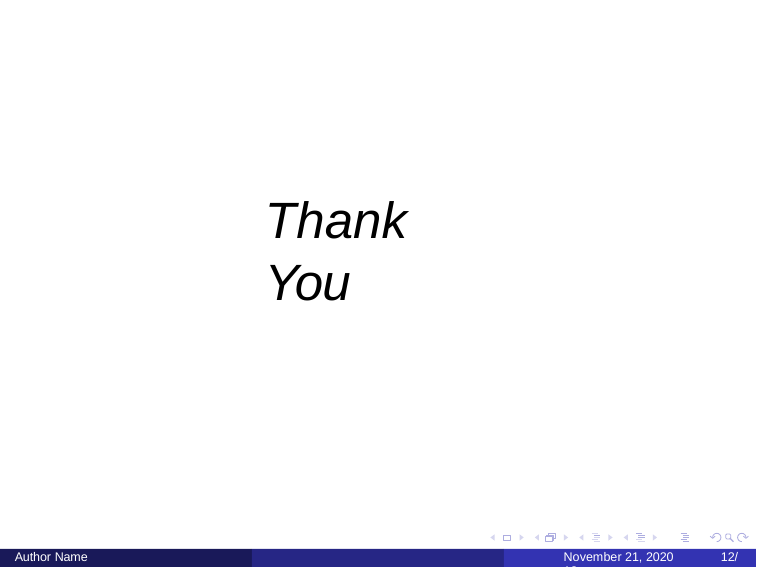

# Thank You

November 21, 2020              12/ 12
Author Name